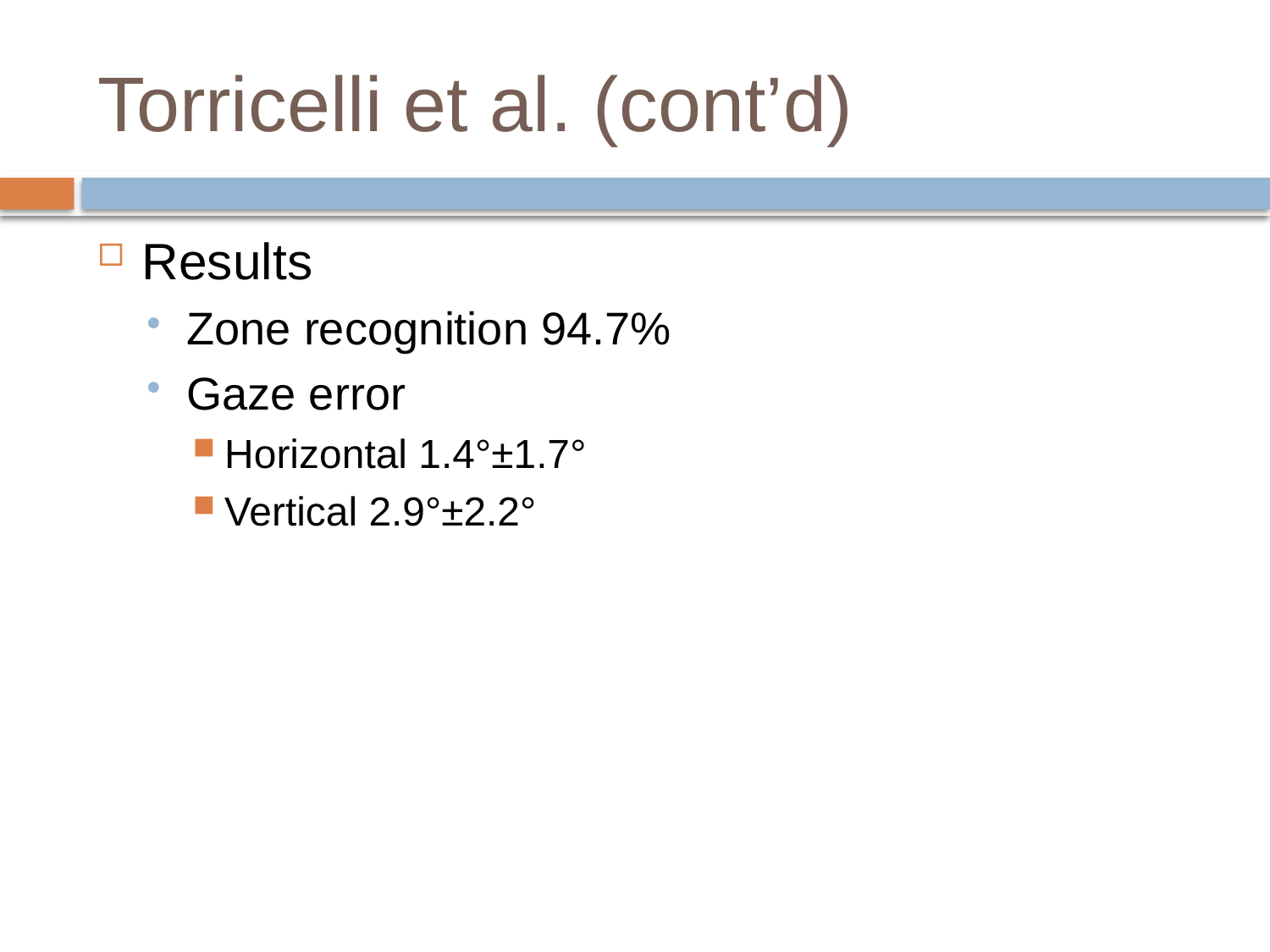

# Torricelli et al. (cont’d)
Results
Zone recognition 94.7%
Gaze error
Horizontal 1.4°±1.7°
Vertical 2.9°±2.2°